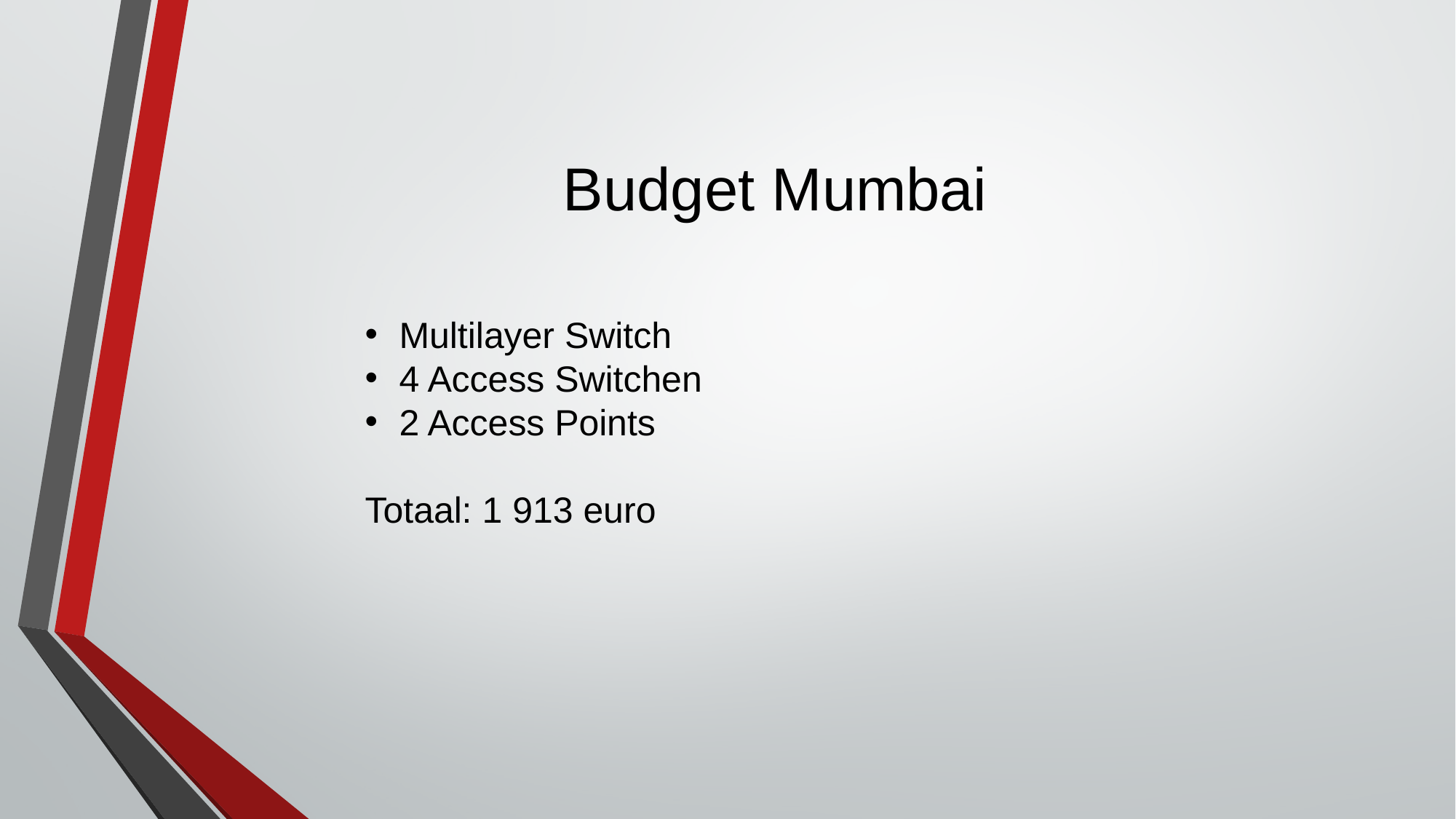

# Budget Mumbai
Multilayer Switch
4 Access Switchen
2 Access Points

Totaal: 1 913 euro